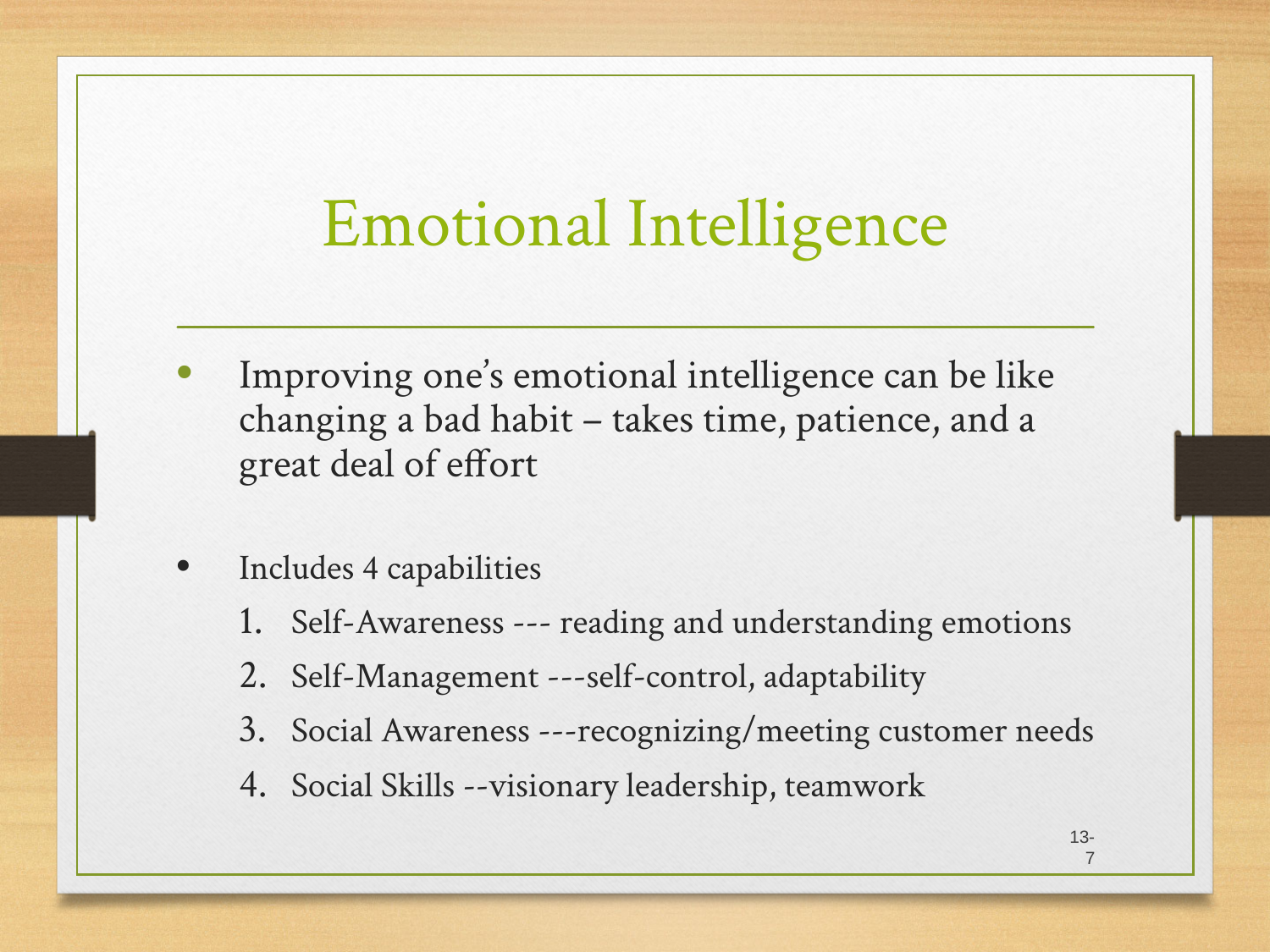

# Emotional Intelligence
Improving one’s emotional intelligence can be like changing a bad habit – takes time, patience, and a great deal of effort

Includes 4 capabilities
Self-Awareness --- reading and understanding emotions
Self-Management ---self-control, adaptability
Social Awareness ---recognizing/meeting customer needs
Social Skills --visionary leadership, teamwork
13-7